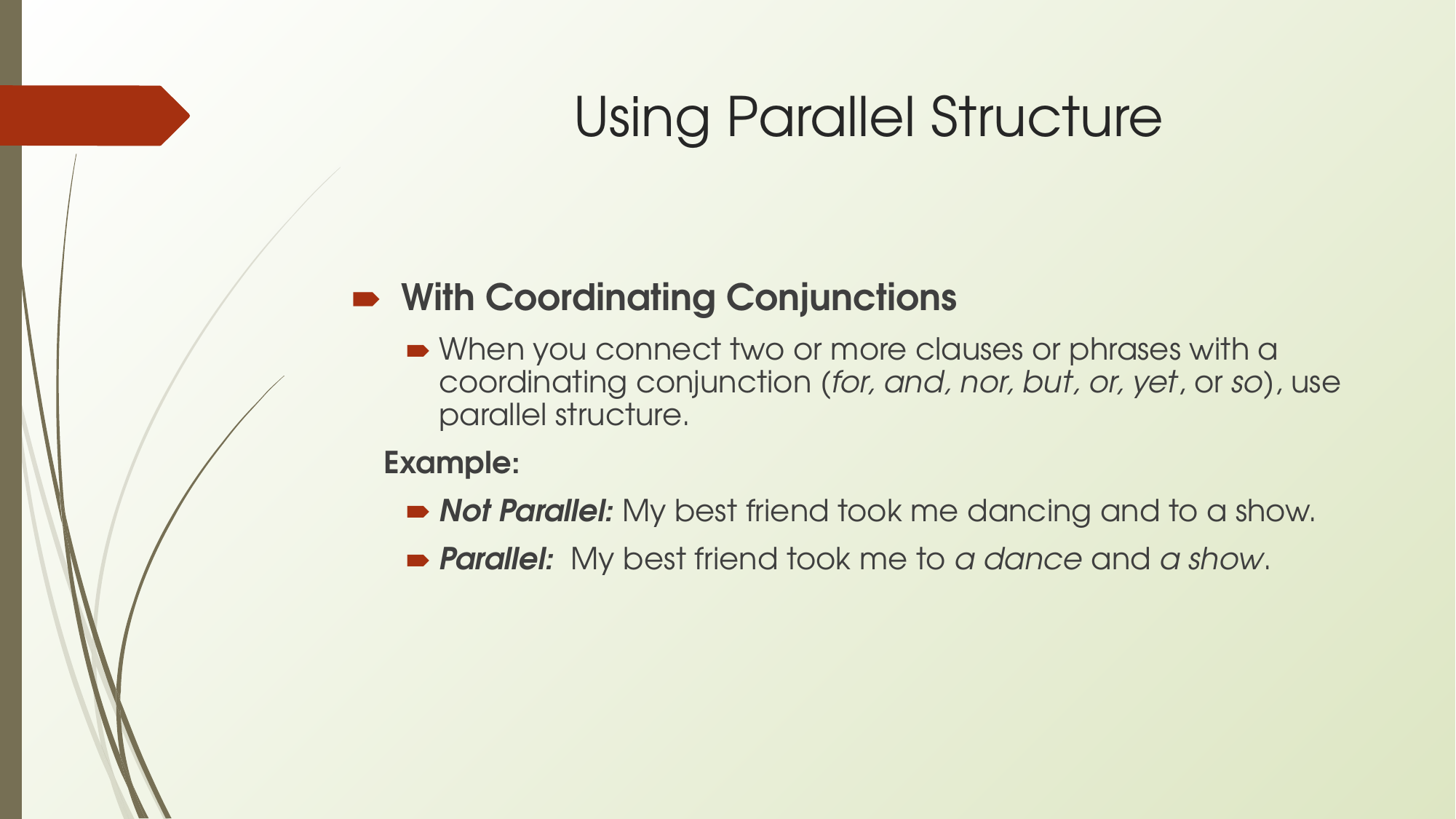

# Using Parallel Structure

 With Coordinating Conjunctions
When you connect two or more clauses or phrases with a coordinating conjunction (for, and, nor, but, or, yet, or so), use parallel structure.
     Example:
Not Parallel: My best friend took me dancing and to a show.
Parallel:  My best friend took me to a dance and a show.